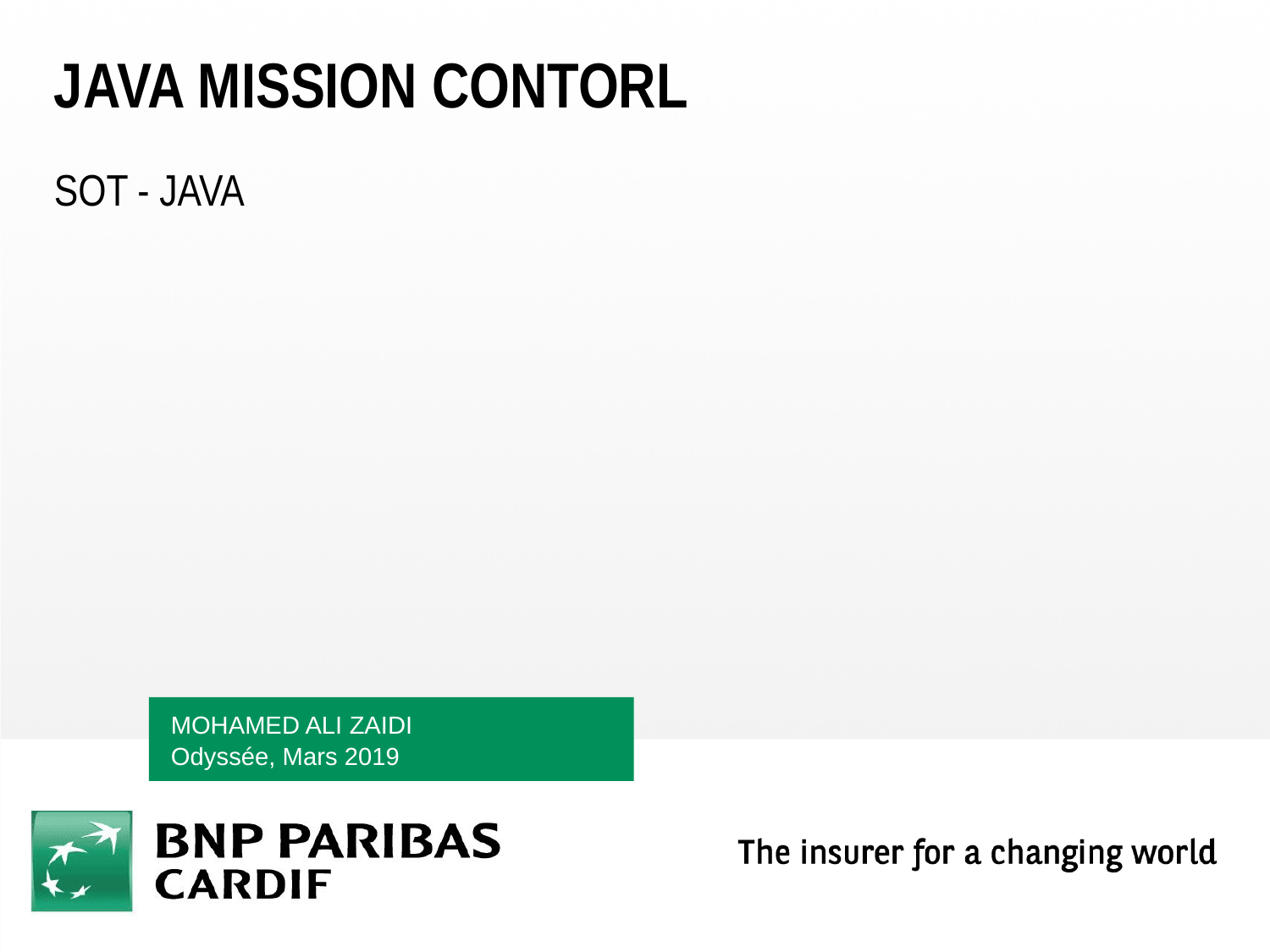

# JAVA MISSION CONTORL
SOT - JAVA
Mohamed ALI ZAIDI
Odyssée, Mars 2019